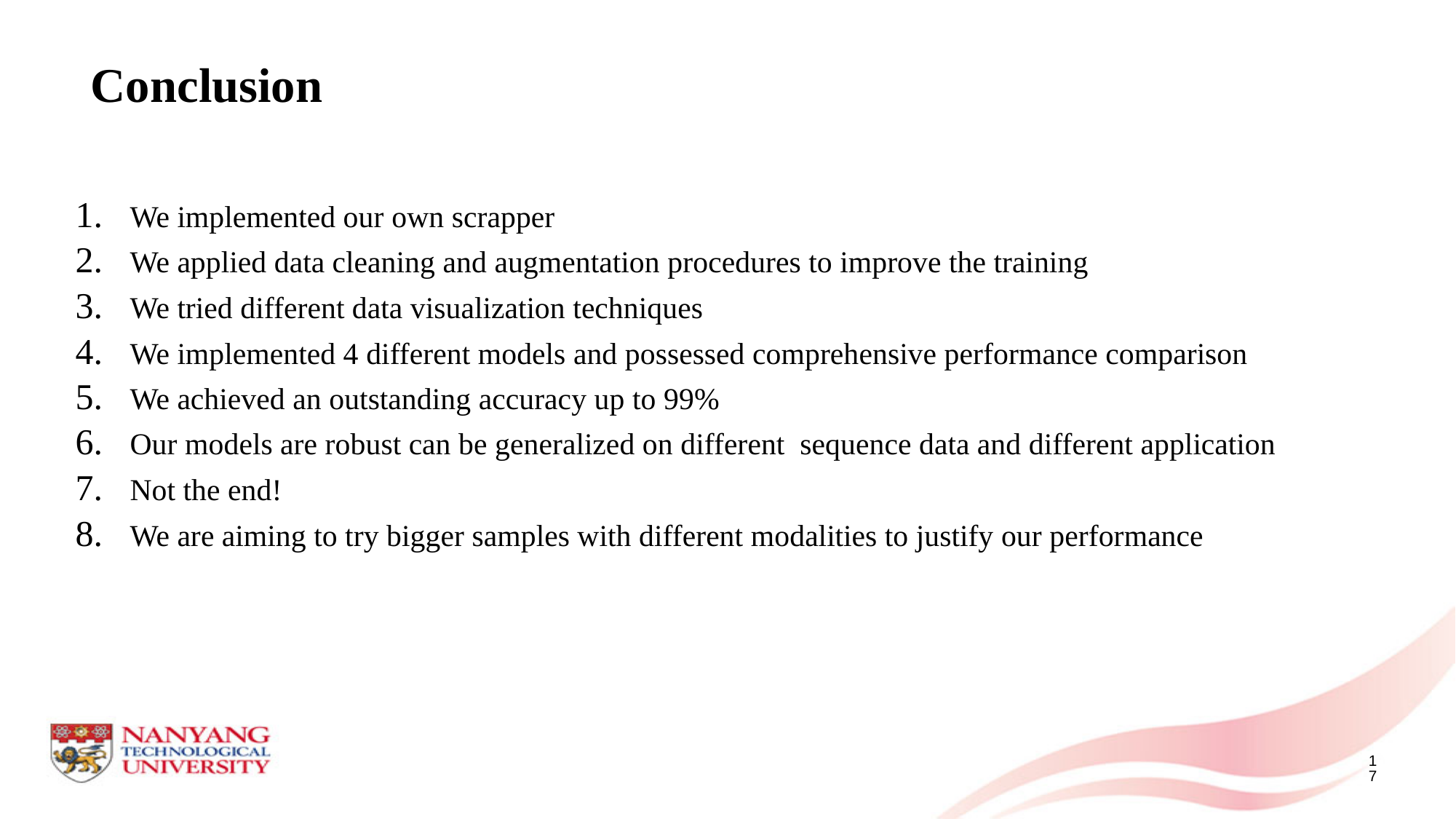

# Conclusion
We implemented our own scrapper
We applied data cleaning and augmentation procedures to improve the training
We tried different data visualization techniques
We implemented 4 different models and possessed comprehensive performance comparison
We achieved an outstanding accuracy up to 99%
Our models are robust can be generalized on different  sequence data and different application
Not the end!
We are aiming to try bigger samples with different modalities to justify our performance
17